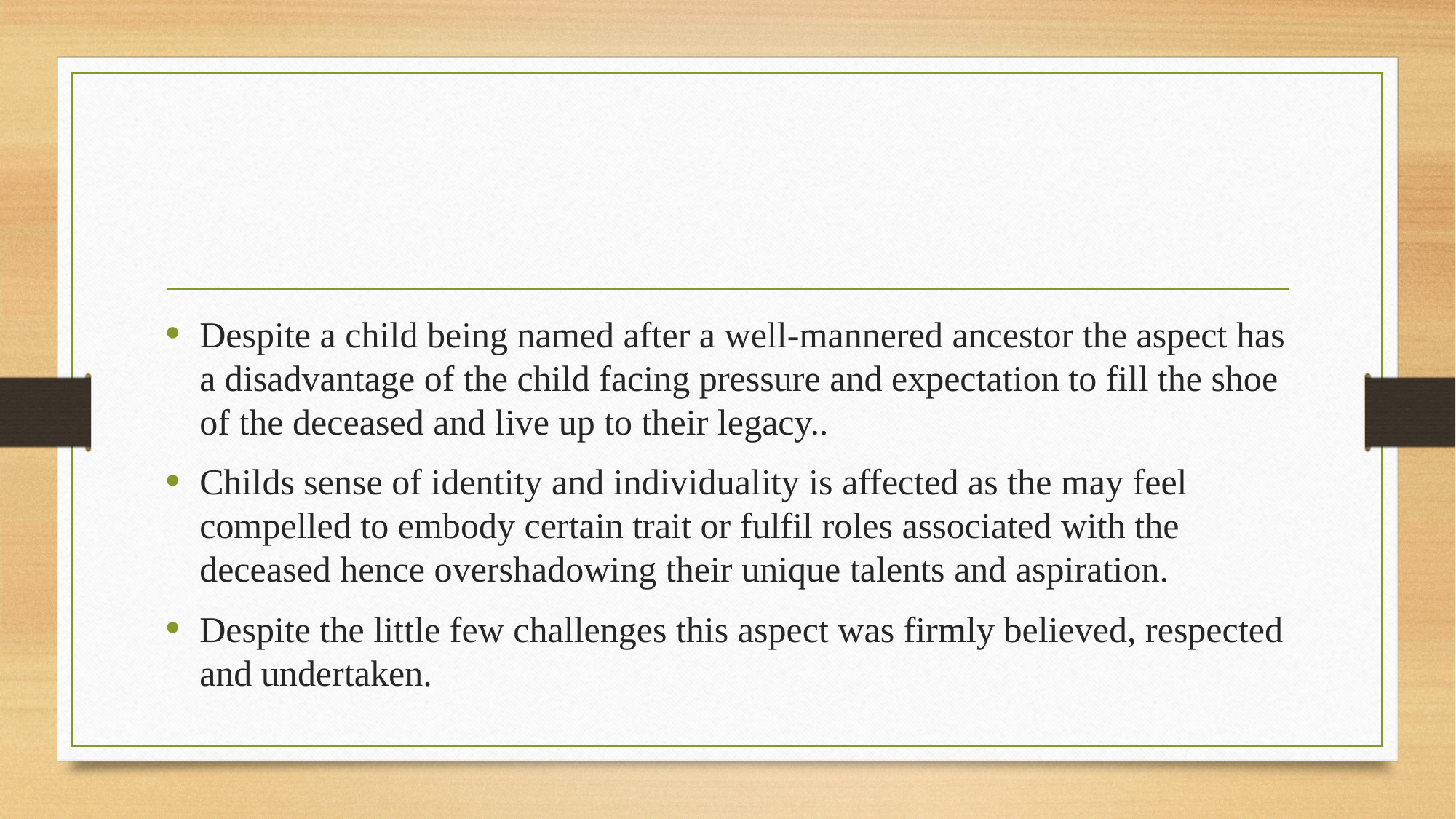

#
Despite a child being named after a well-mannered ancestor the aspect has a disadvantage of the child facing pressure and expectation to fill the shoe of the deceased and live up to their legacy..
Childs sense of identity and individuality is affected as the may feel compelled to embody certain trait or fulfil roles associated with the deceased hence overshadowing their unique talents and aspiration.
Despite the little few challenges this aspect was firmly believed, respected and undertaken.